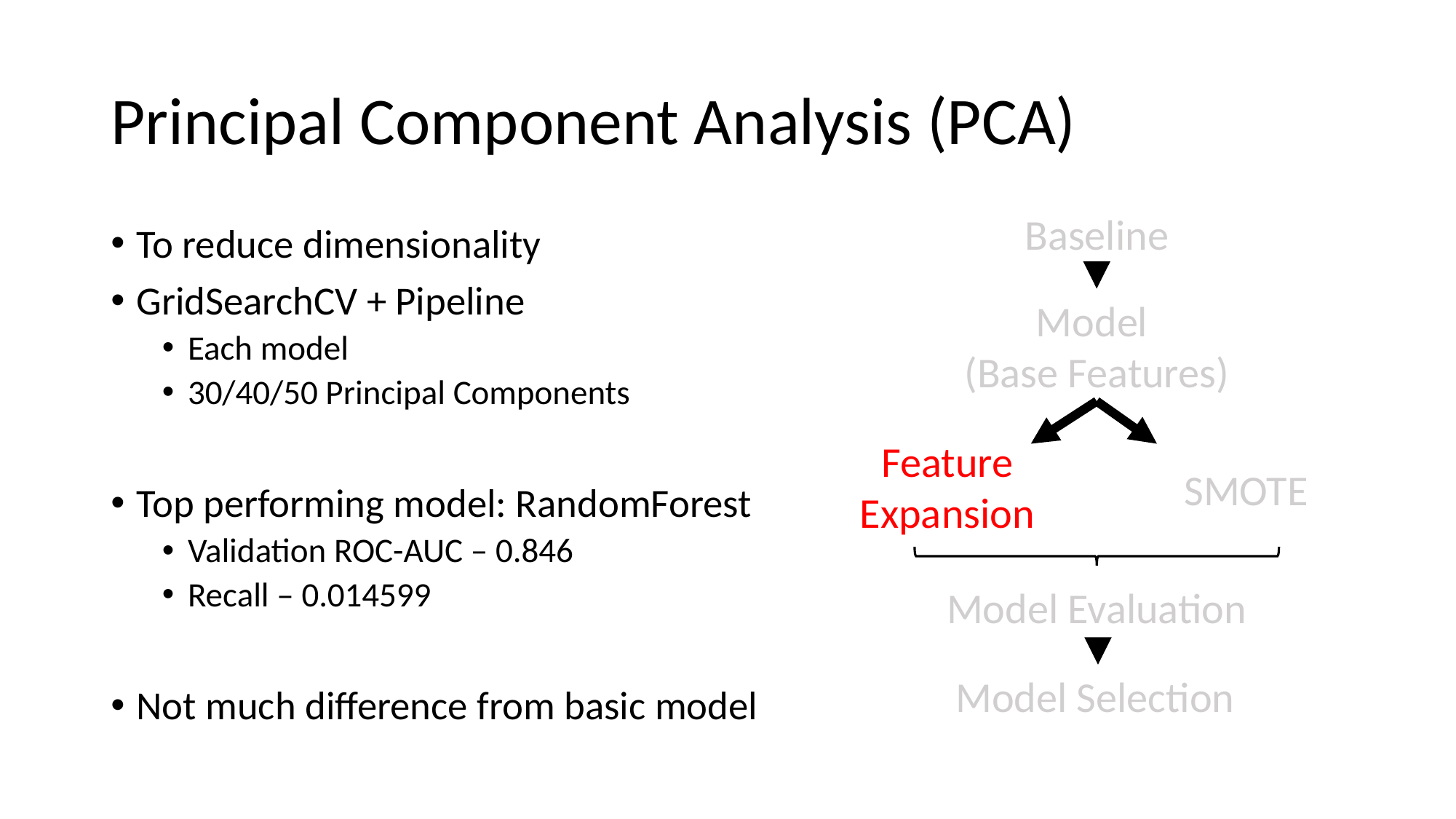

# Principal Component Analysis (PCA)
Baseline
Model
(Base Features)

Feature Expansion
SMOTE
Model Evaluation
Model Selection
To reduce dimensionality
GridSearchCV + Pipeline
Each model
30/40/50 Principal Components

Top performing model: RandomForest
Validation ROC-AUC – 0.846
Recall – 0.014599

Not much difference from basic model